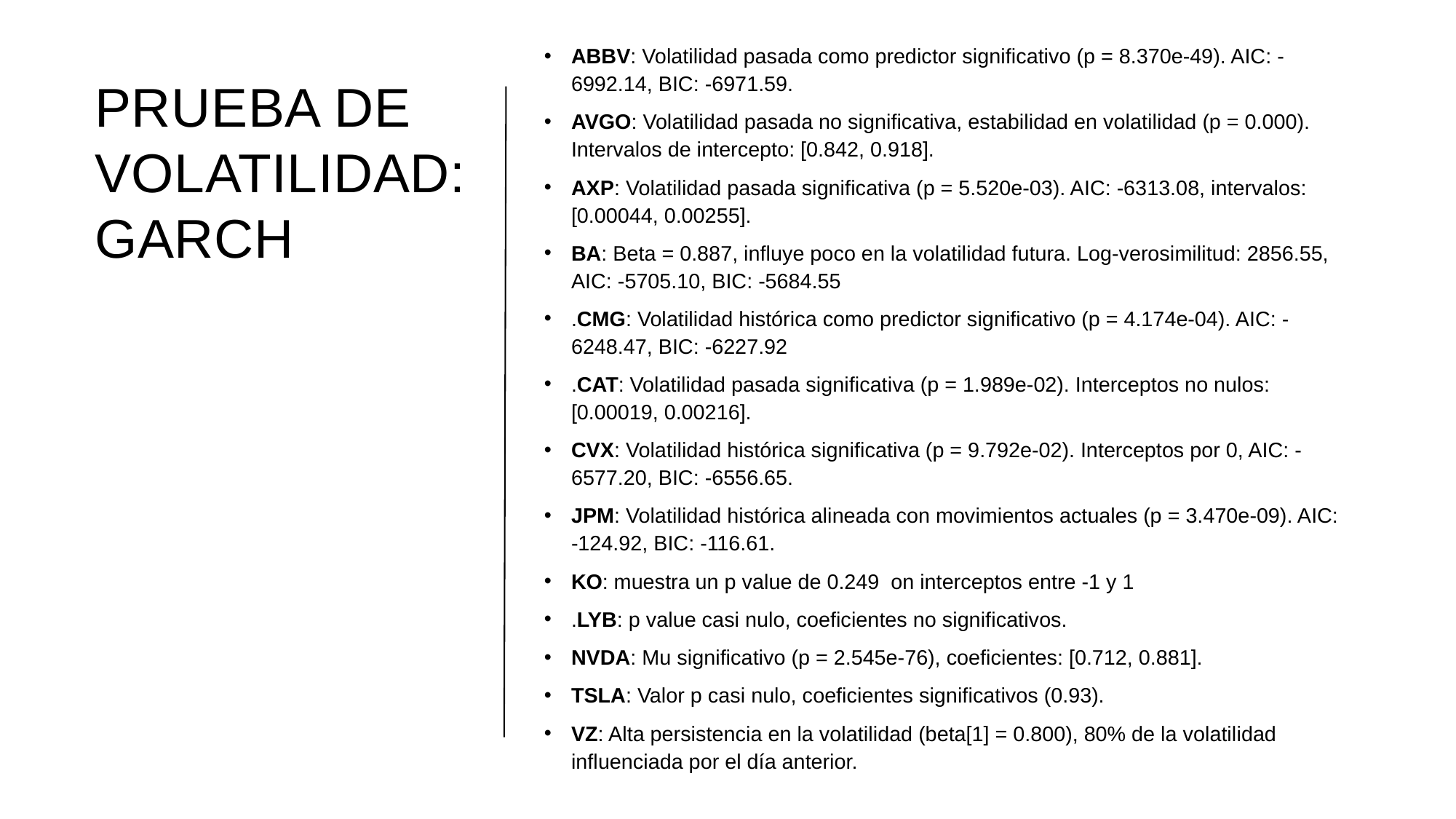

ABBV: Volatilidad pasada como predictor significativo (p = 8.370e-49). AIC: -6992.14, BIC: -6971.59.
AVGO: Volatilidad pasada no significativa, estabilidad en volatilidad (p = 0.000). Intervalos de intercepto: [0.842, 0.918].
AXP: Volatilidad pasada significativa (p = 5.520e-03). AIC: -6313.08, intervalos: [0.00044, 0.00255].
BA: Beta = 0.887, influye poco en la volatilidad futura. Log-verosimilitud: 2856.55, AIC: -5705.10, BIC: -5684.55
.CMG: Volatilidad histórica como predictor significativo (p = 4.174e-04). AIC: -6248.47, BIC: -6227.92
.CAT: Volatilidad pasada significativa (p = 1.989e-02). Interceptos no nulos: [0.00019, 0.00216].
CVX: Volatilidad histórica significativa (p = 9.792e-02). Interceptos por 0, AIC: -6577.20, BIC: -6556.65.
JPM: Volatilidad histórica alineada con movimientos actuales (p = 3.470e-09). AIC: -124.92, BIC: -116.61.
KO: muestra un p value de 0.249  on interceptos entre -1 y 1
.LYB: p value casi nulo, coeficientes no significativos.
NVDA: Mu significativo (p = 2.545e-76), coeficientes: [0.712, 0.881].
TSLA: Valor p casi nulo, coeficientes significativos (0.93).
VZ: Alta persistencia en la volatilidad (beta[1] = 0.800), 80% de la volatilidad influenciada por el día anterior.
# PRUEBA DE VOLATILIDAD: Garch